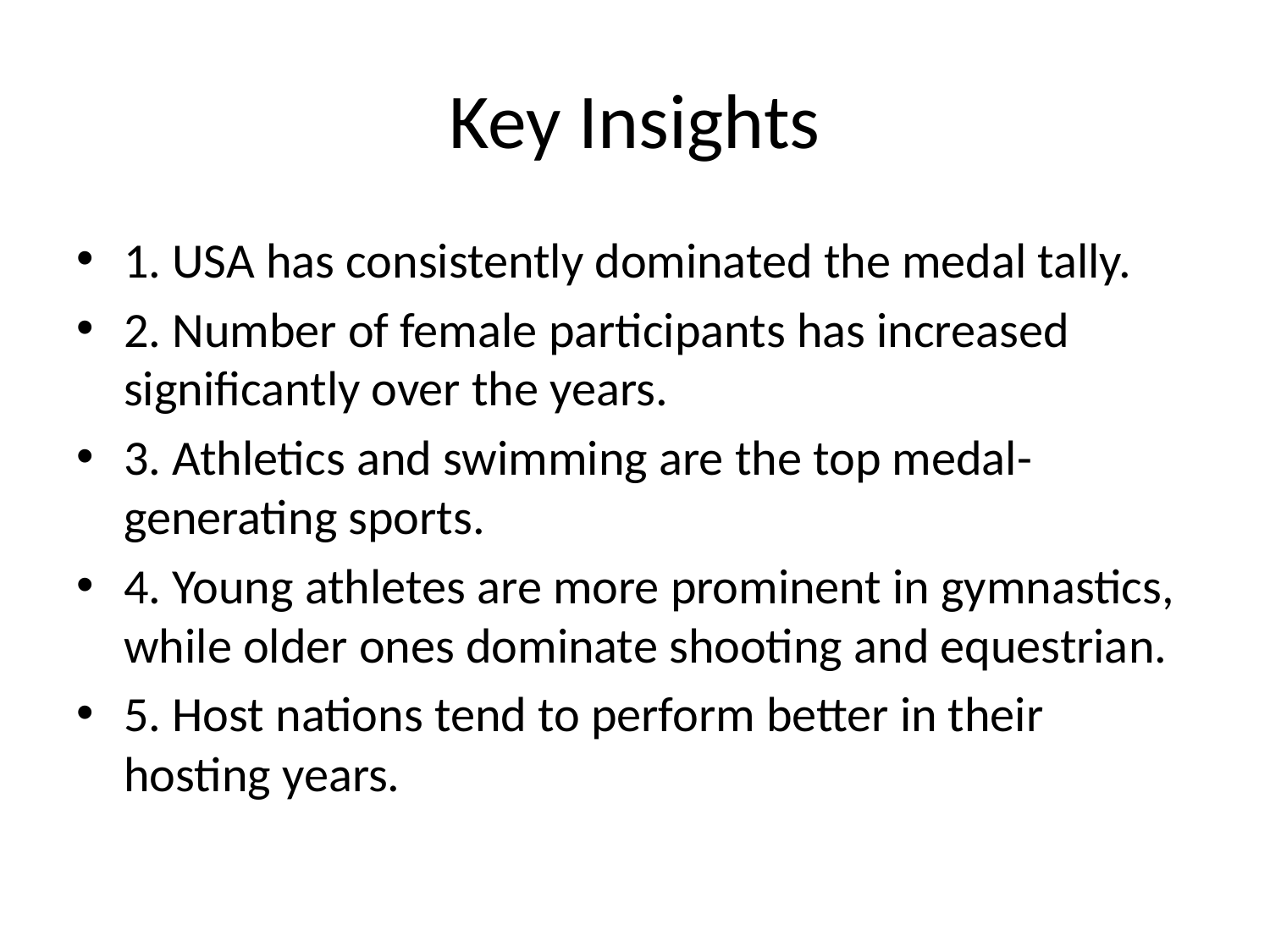

# Key Insights
1. USA has consistently dominated the medal tally.
2. Number of female participants has increased significantly over the years.
3. Athletics and swimming are the top medal-generating sports.
4. Young athletes are more prominent in gymnastics, while older ones dominate shooting and equestrian.
5. Host nations tend to perform better in their hosting years.